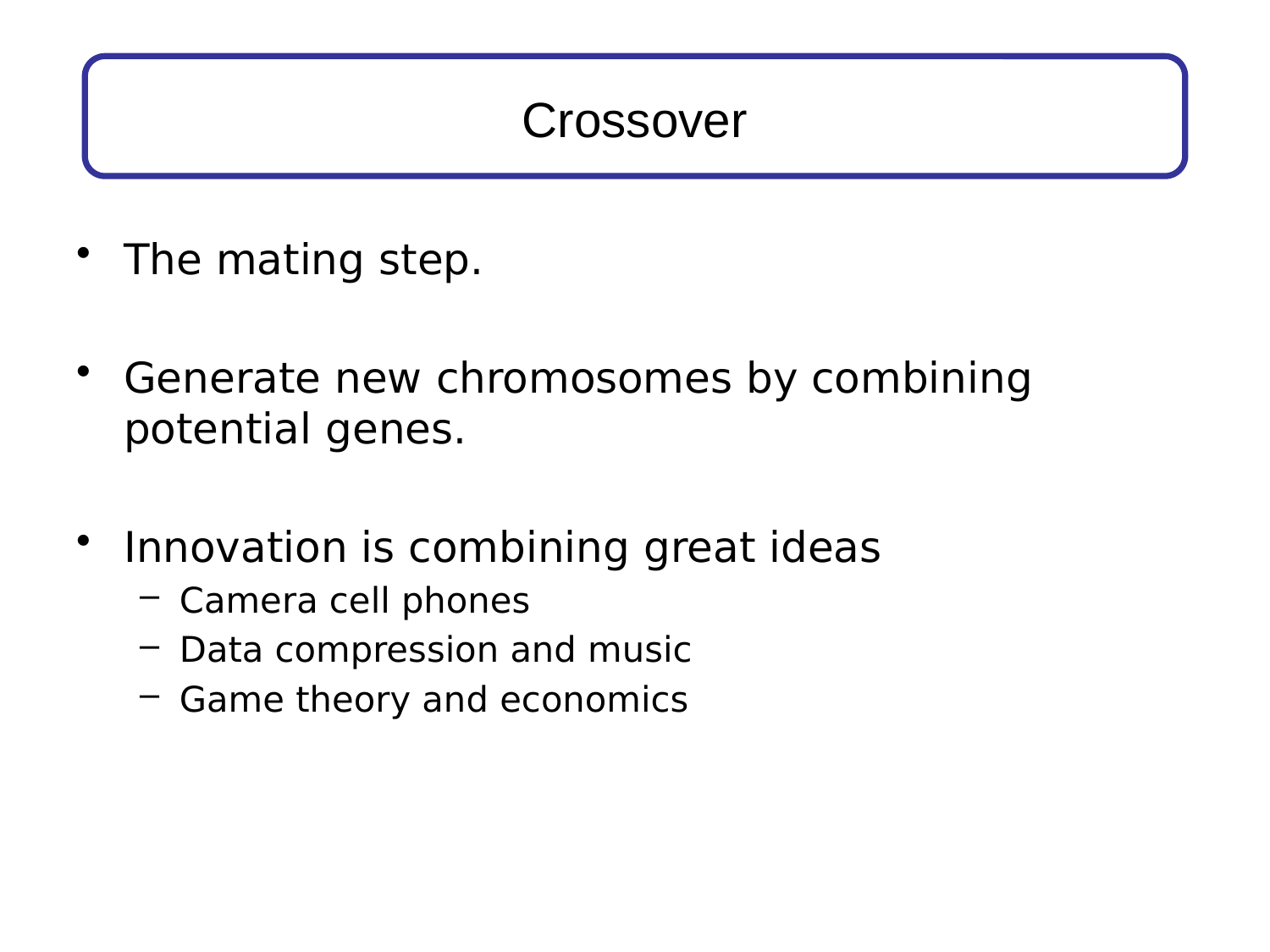

# Crossover
The mating step.

Generate new chromosomes by combining potential genes.

Innovation is combining great ideas
Camera cell phones
Data compression and music
Game theory and economics